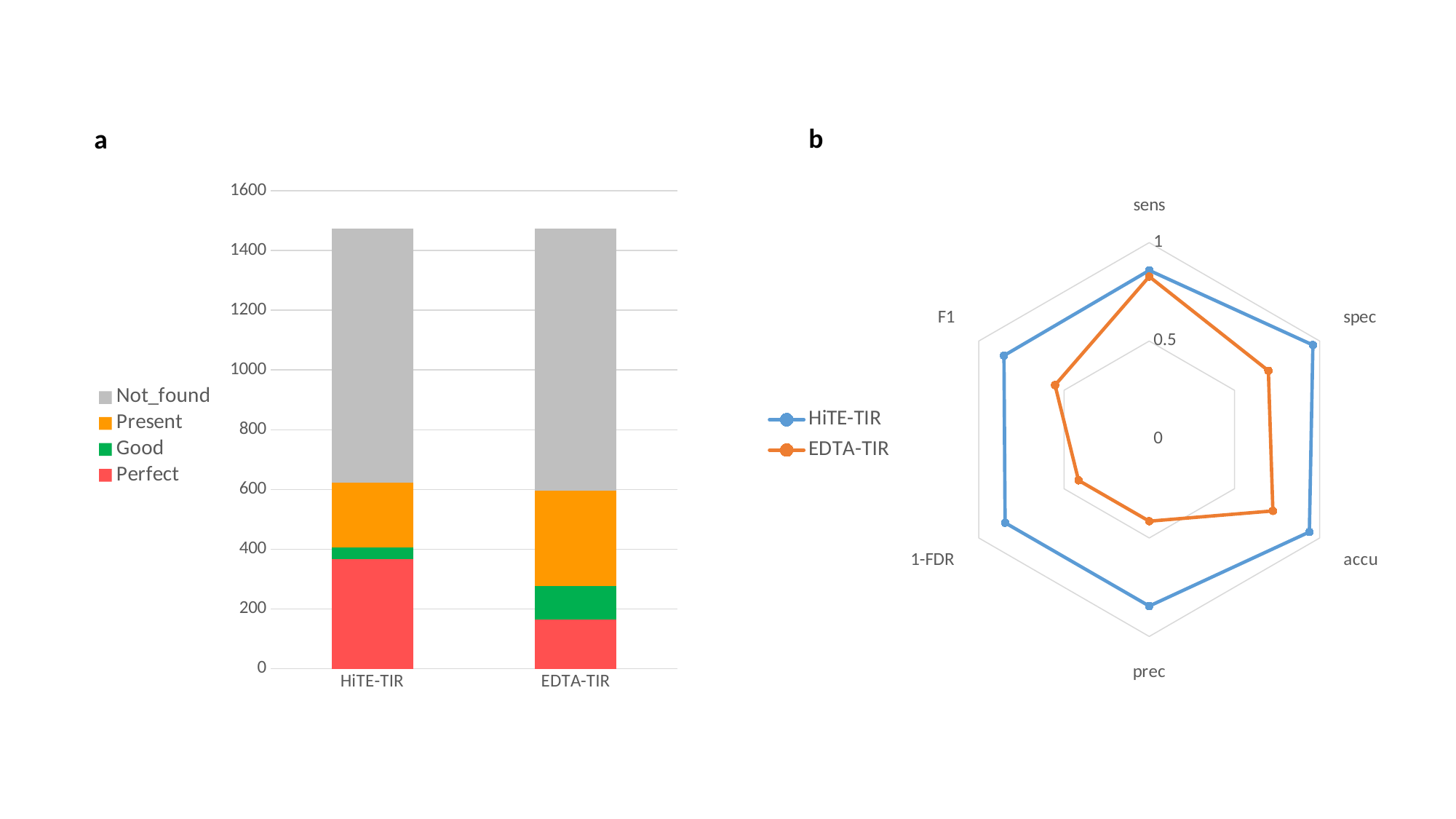

b
a

### Chart

| Category | HiTE-TIR | EDTA-TIR |
|---|---|---|
| sens | 0.858870391853659 | 0.827403642955254 |
| spec | 0.959998339038232 | 0.698888875616486 |
| accu | 0.939433657567995 | 0.725246991308322 |
| prec | 0.845695230563213 | 0.414858078642941 |
| 1-FDR | 0.845695230563213 | 0.414858078642941 |
| F1 | 0.852231893580875 | 0.552629256155429 |

### Chart

| Category | Perfect | Good | Present | Not_found |
|---|---|---|---|---|
| HiTE-TIR | 367.0 | 40.0 | 215.0 | 852.0 |
| EDTA-TIR | 165.0 | 112.0 | 320.0 | 877.0 |